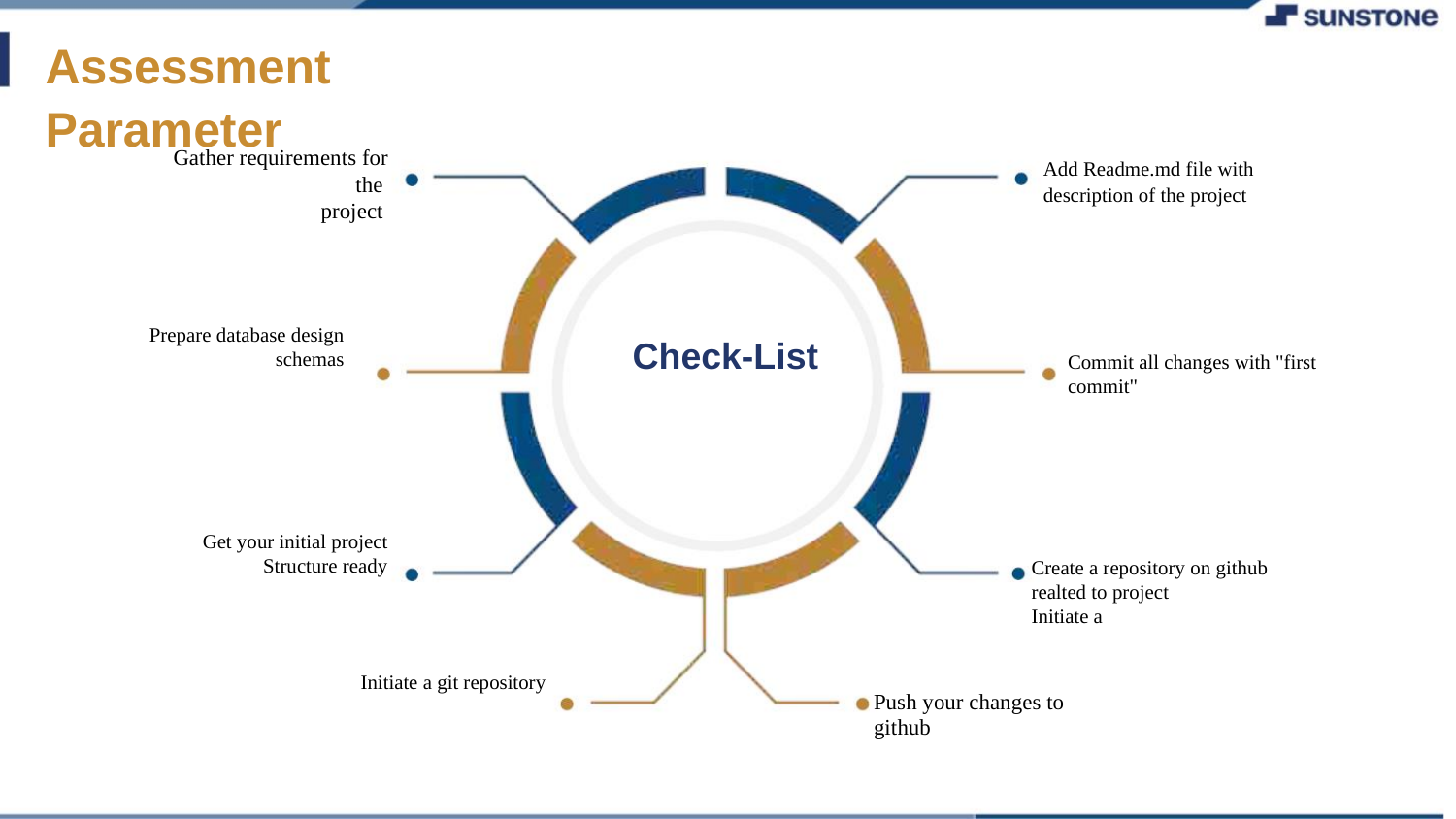

Assessment Parameter
Gather requirements for the
project
Add Readme.md file with description of the project
Prepare database design
schemas
Check-List
Commit all changes with "first commit"
Get your initial project
Structure ready
Create a repository on github realted to project
Initiate a
Initiate a git repository
Push your changes to github